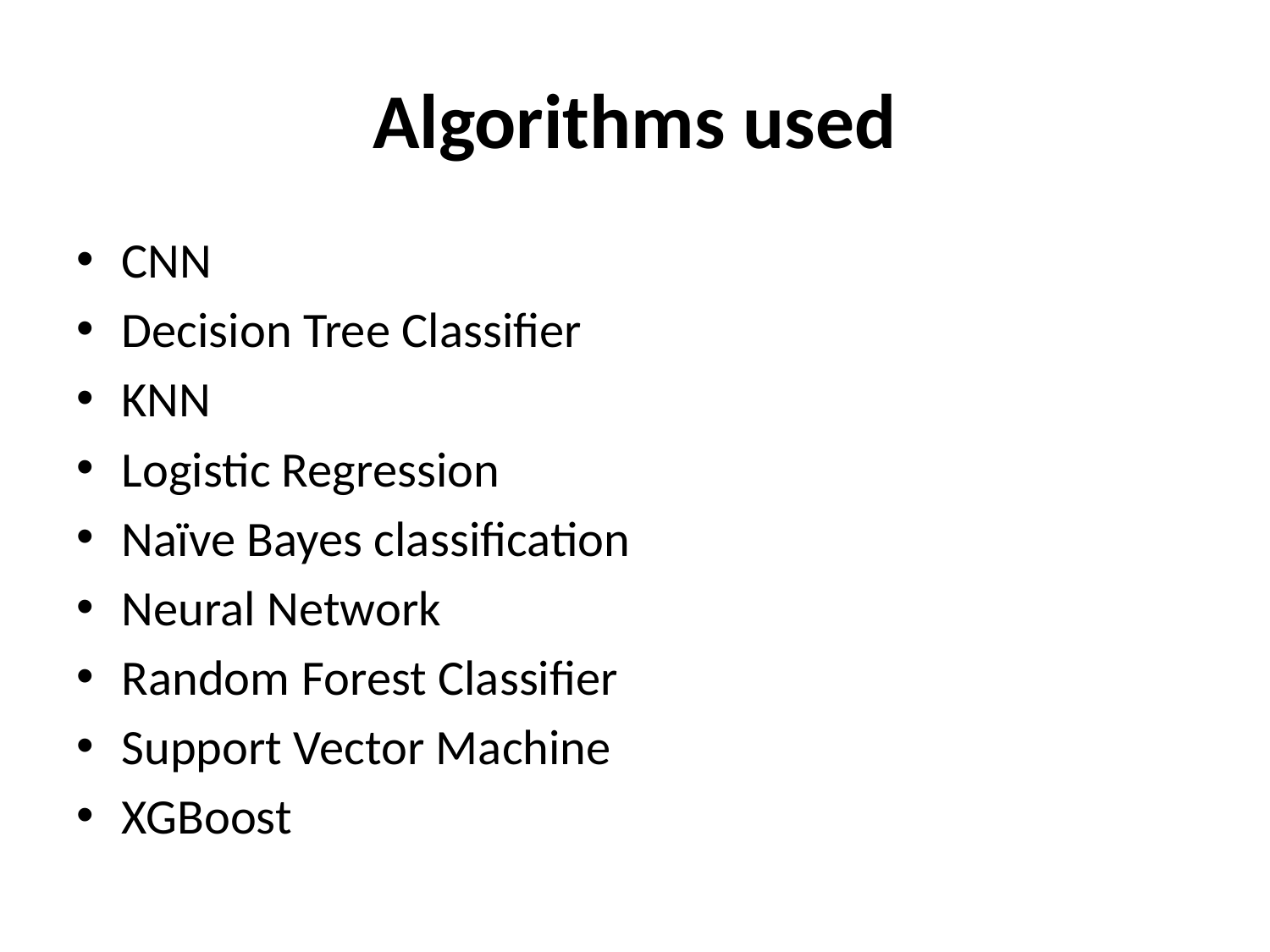

# Algorithms used
CNN
Decision Tree Classifier
KNN
Logistic Regression
Naïve Bayes classification
Neural Network
Random Forest Classifier
Support Vector Machine
XGBoost